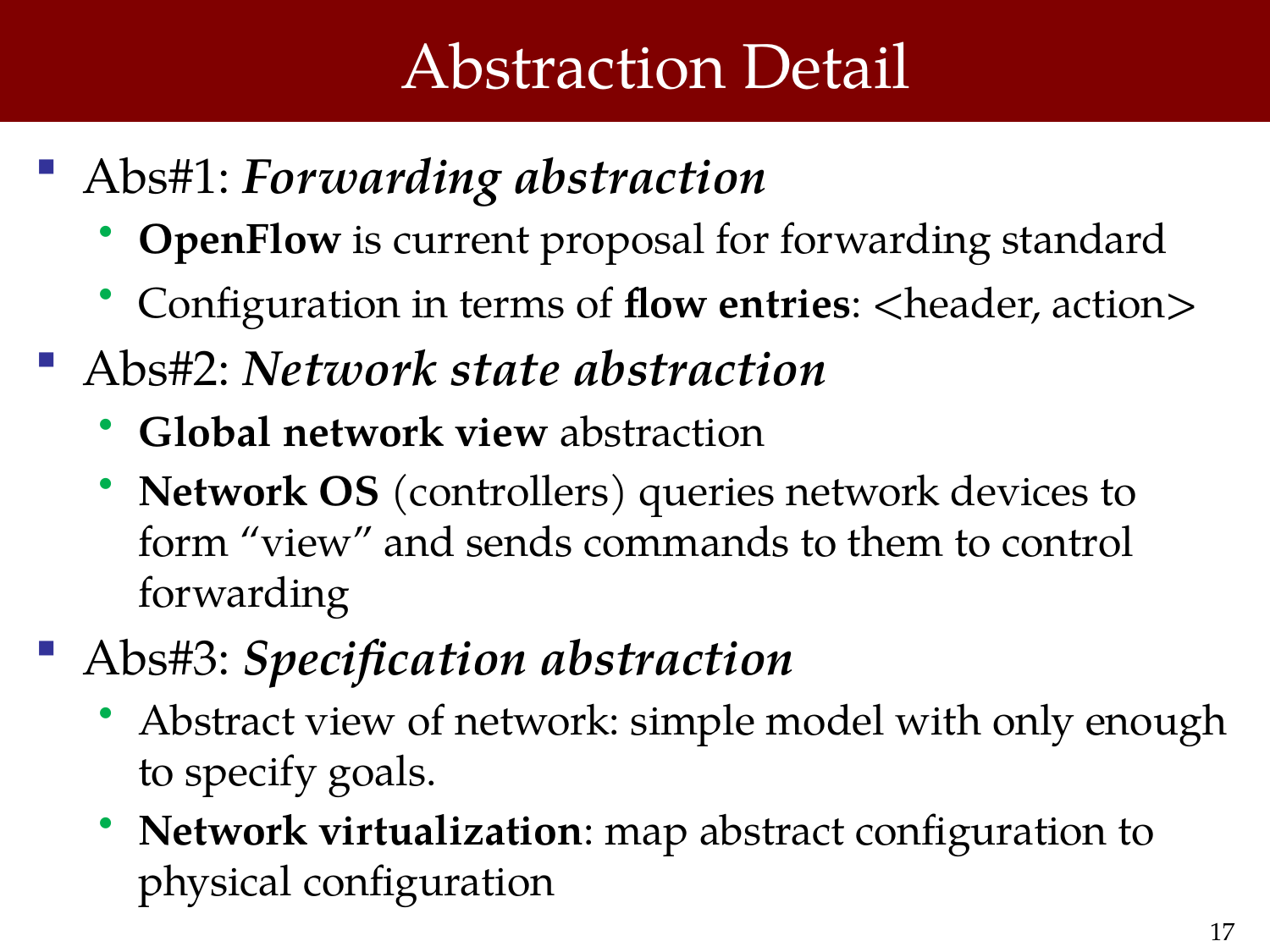

# Abstraction Detail
Abs#1: Forwarding abstraction
OpenFlow is current proposal for forwarding standard
Configuration in terms of flow entries: <header, action>
Abs#2: Network state abstraction
Global network view abstraction
Network OS (controllers) queries network devices to form “view” and sends commands to them to control forwarding
Abs#3: Specification abstraction
Abstract view of network: simple model with only enough to specify goals.
Network virtualization: map abstract configuration to physical configuration
17